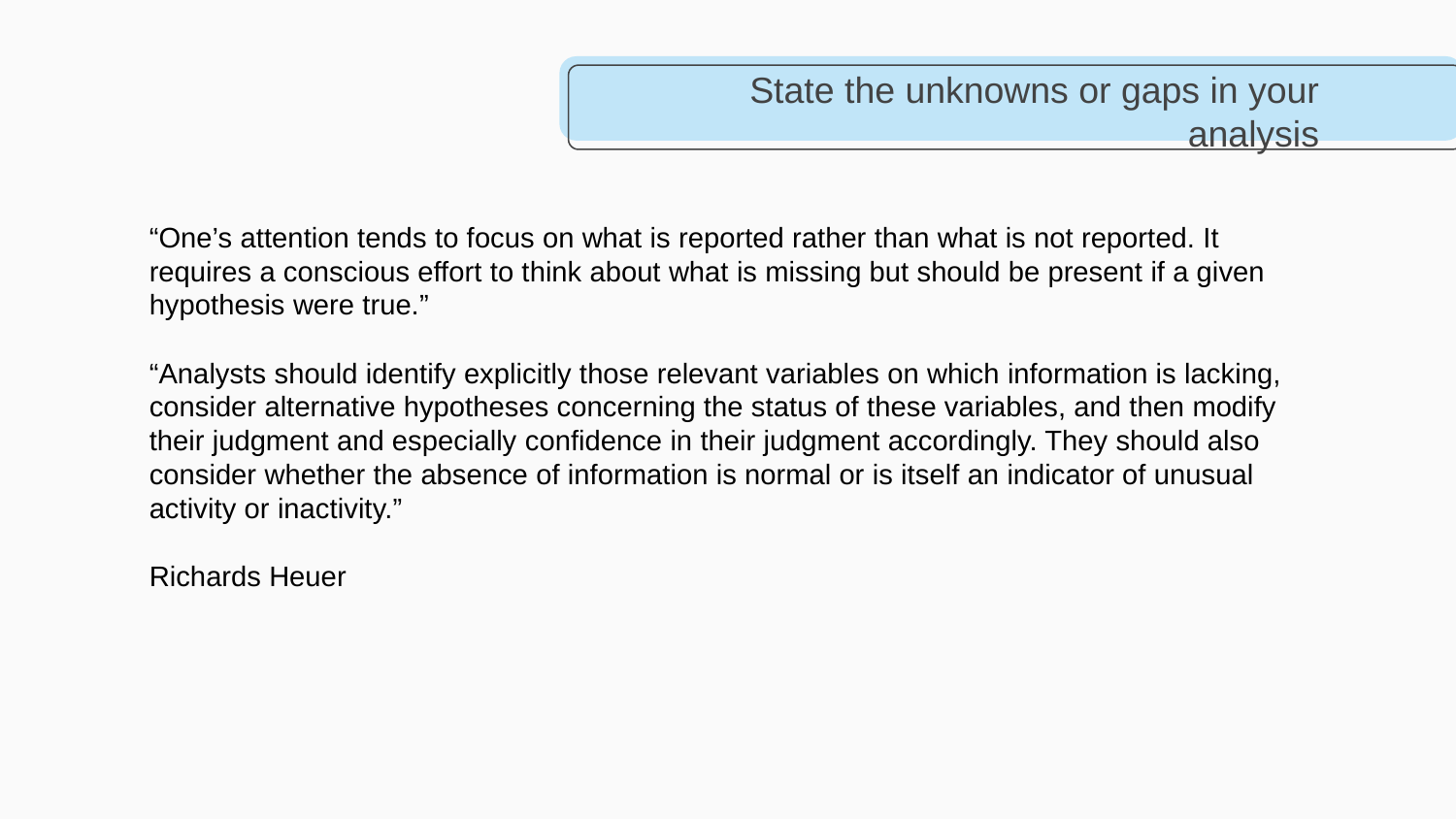

# State the unknowns or gaps in your analysis
“One’s attention tends to focus on what is reported rather than what is not reported. It requires a conscious effort to think about what is missing but should be present if a given hypothesis were true.”

“Analysts should identify explicitly those relevant variables on which information is lacking, consider alternative hypotheses concerning the status of these variables, and then modify their judgment and especially confidence in their judgment accordingly. They should also consider whether the absence of information is normal or is itself an indicator of unusual activity or inactivity.”

Richards Heuer